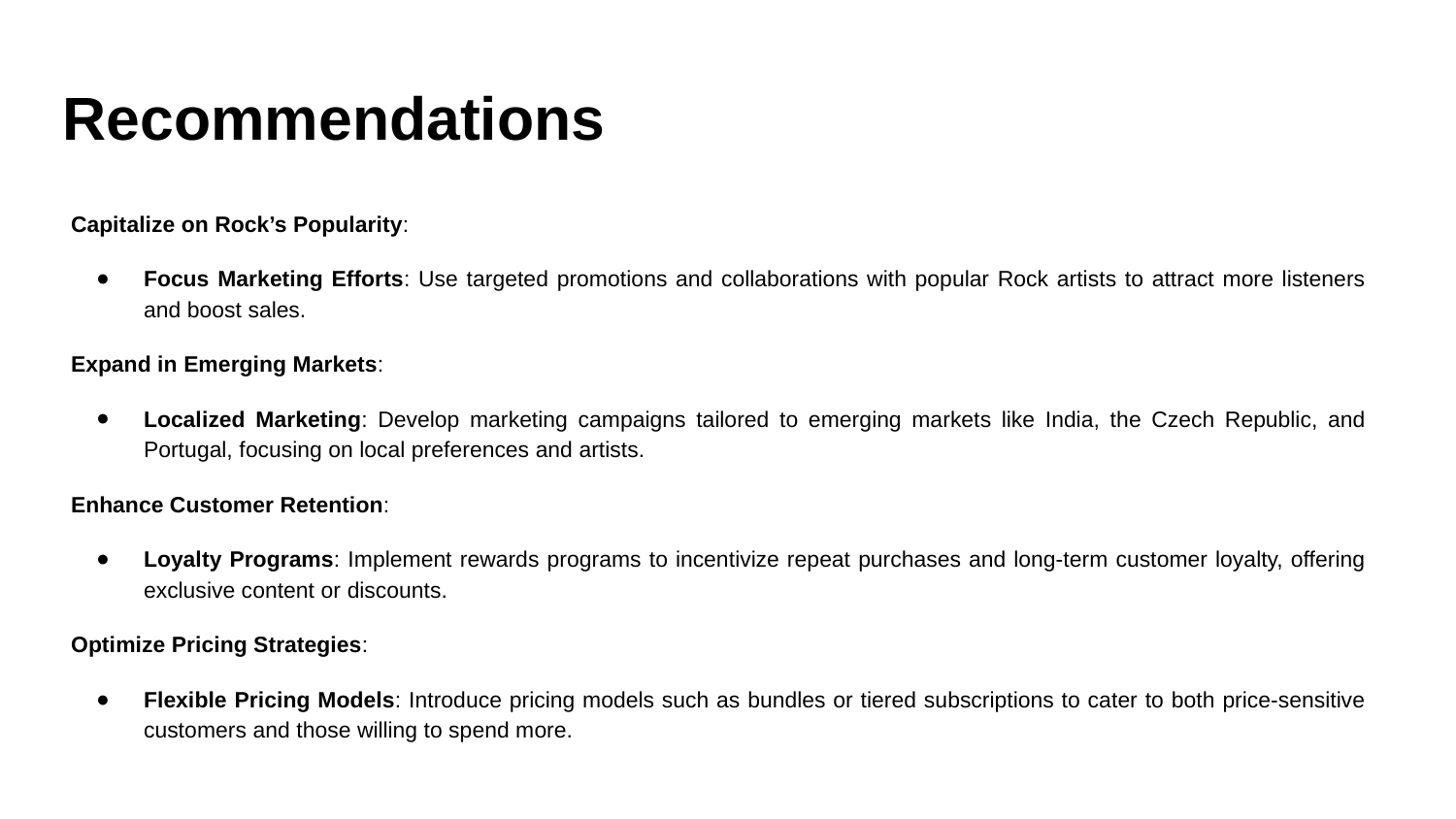

# Recommendations
Capitalize on Rock’s Popularity:
Focus Marketing Efforts: Use targeted promotions and collaborations with popular Rock artists to attract more listeners and boost sales.
Expand in Emerging Markets:
Localized Marketing: Develop marketing campaigns tailored to emerging markets like India, the Czech Republic, and Portugal, focusing on local preferences and artists.
Enhance Customer Retention:
Loyalty Programs: Implement rewards programs to incentivize repeat purchases and long-term customer loyalty, offering exclusive content or discounts.
Optimize Pricing Strategies:
Flexible Pricing Models: Introduce pricing models such as bundles or tiered subscriptions to cater to both price-sensitive customers and those willing to spend more.